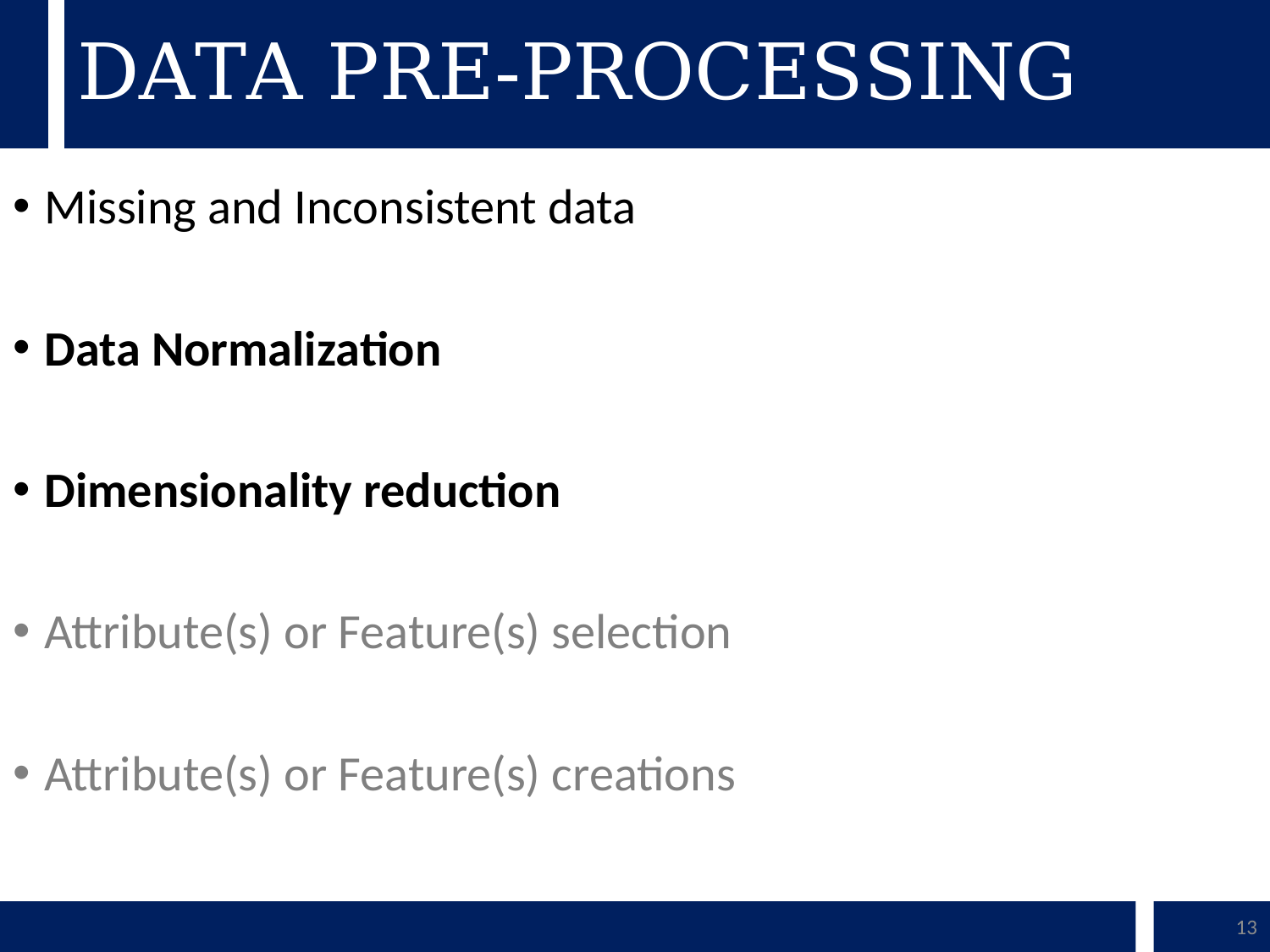

# DATA PRE-PROCESSING
Missing and Inconsistent data

Data Normalization

Dimensionality reduction

Attribute(s) or Feature(s) selection

Attribute(s) or Feature(s) creations

13